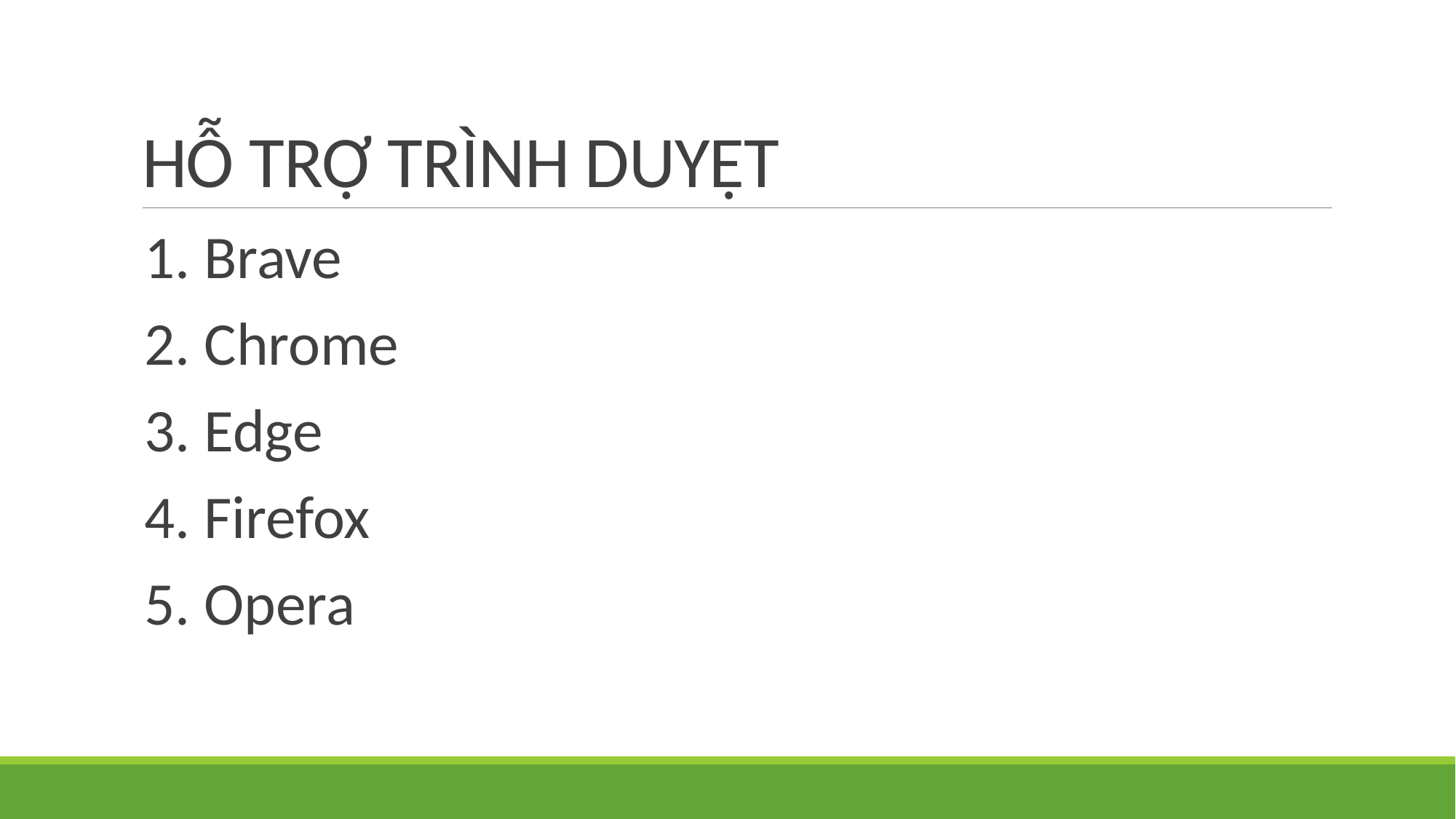

# HỖ TRỢ TRÌNH DUYỆT
1. Brave
2. Chrome
3. Edge
4. Firefox
5. Opera